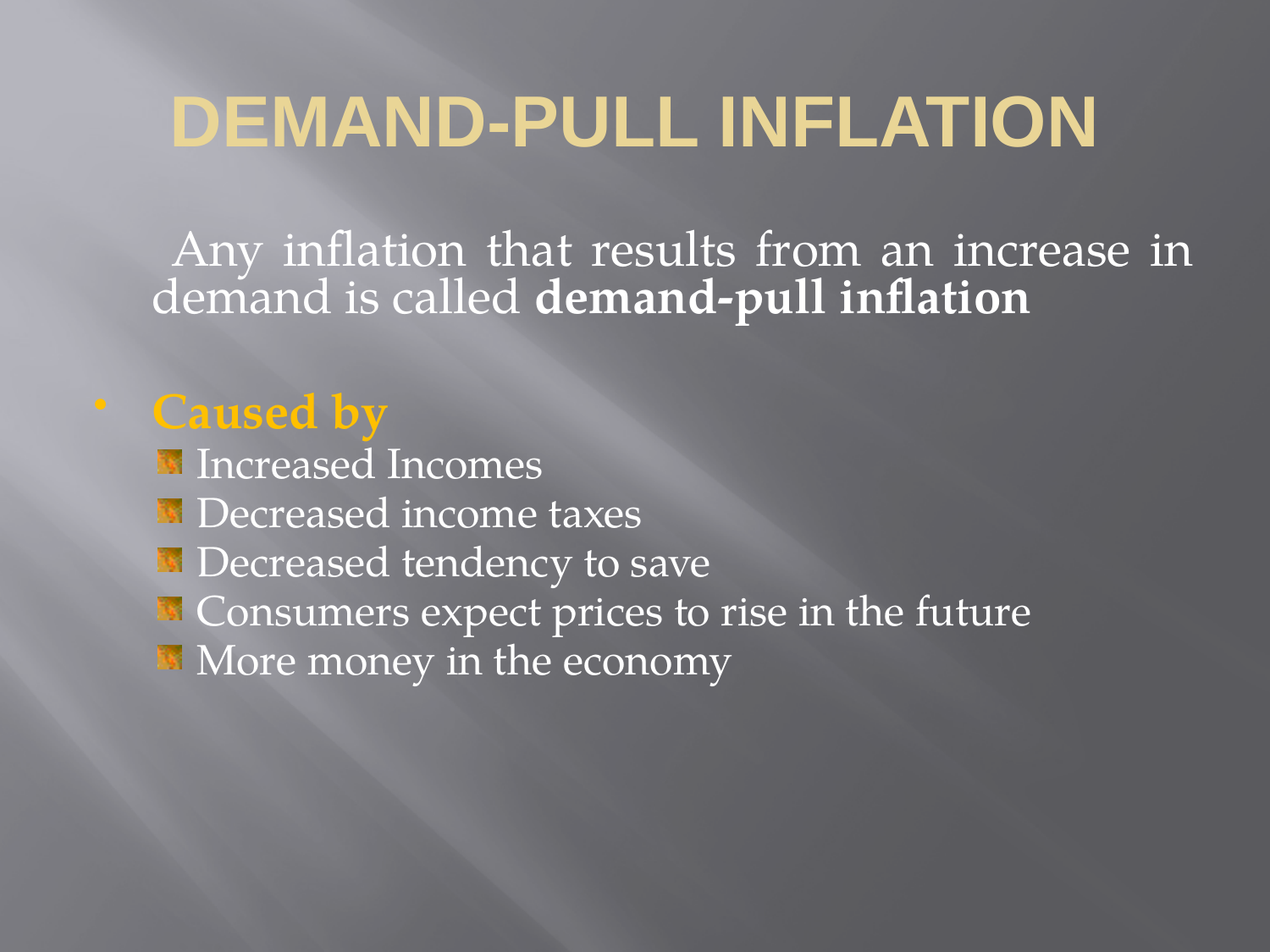

# DEMAND-PULL INFLATION
    Any inflation that results from an increase in demand is called demand-pull inflation

Caused by
Increased Incomes
Decreased income taxes
Decreased tendency to save
Consumers expect prices to rise in the future
More money in the economy